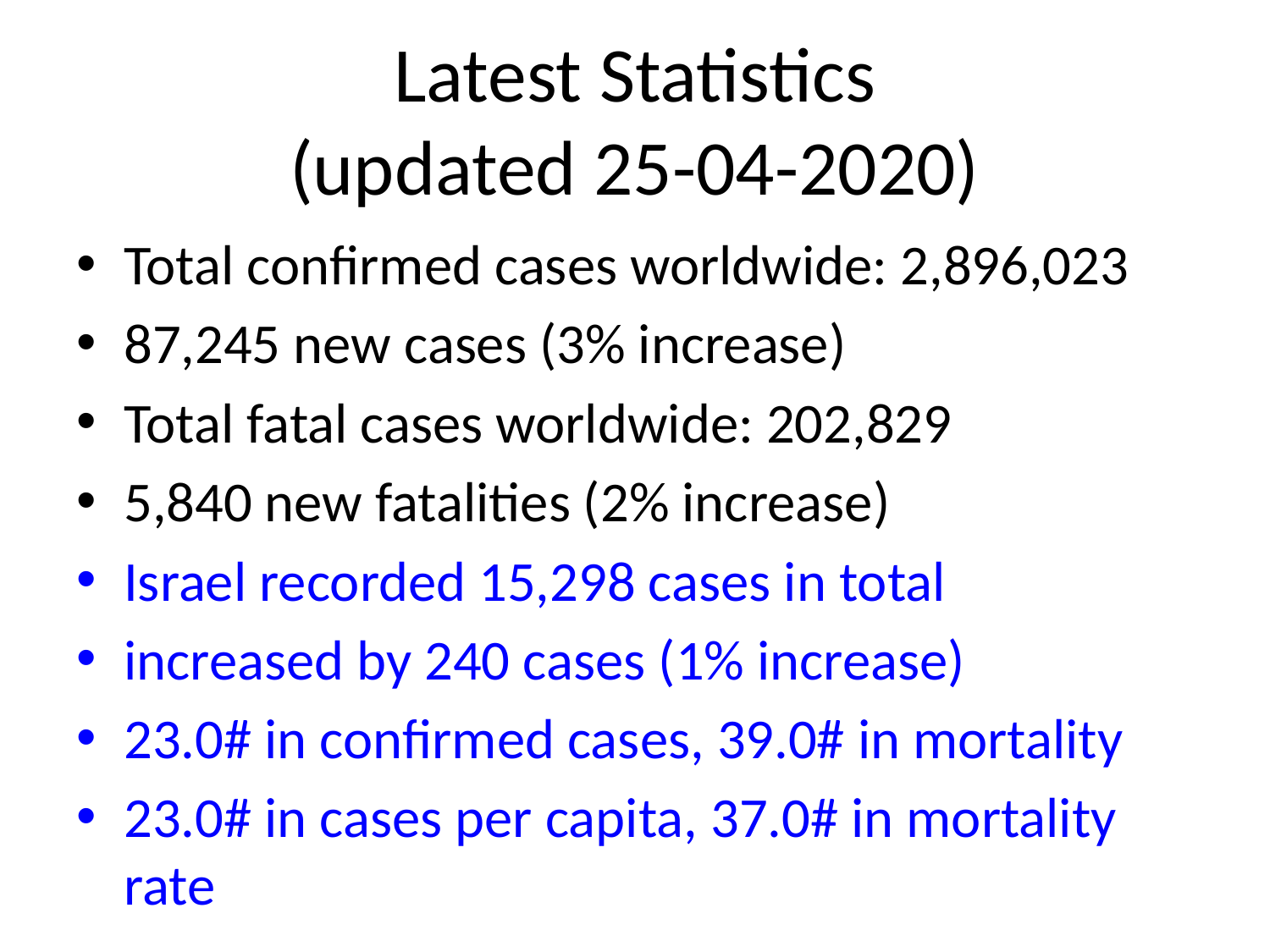

# Latest Statistics
(updated 25-04-2020)
Total confirmed cases worldwide: 2,896,023
87,245 new cases (3% increase)
Total fatal cases worldwide: 202,829
5,840 new fatalities (2% increase)
Israel recorded 15,298 cases in total
increased by 240 cases (1% increase)
23.0# in confirmed cases, 39.0# in mortality
23.0# in cases per capita, 37.0# in mortality rate